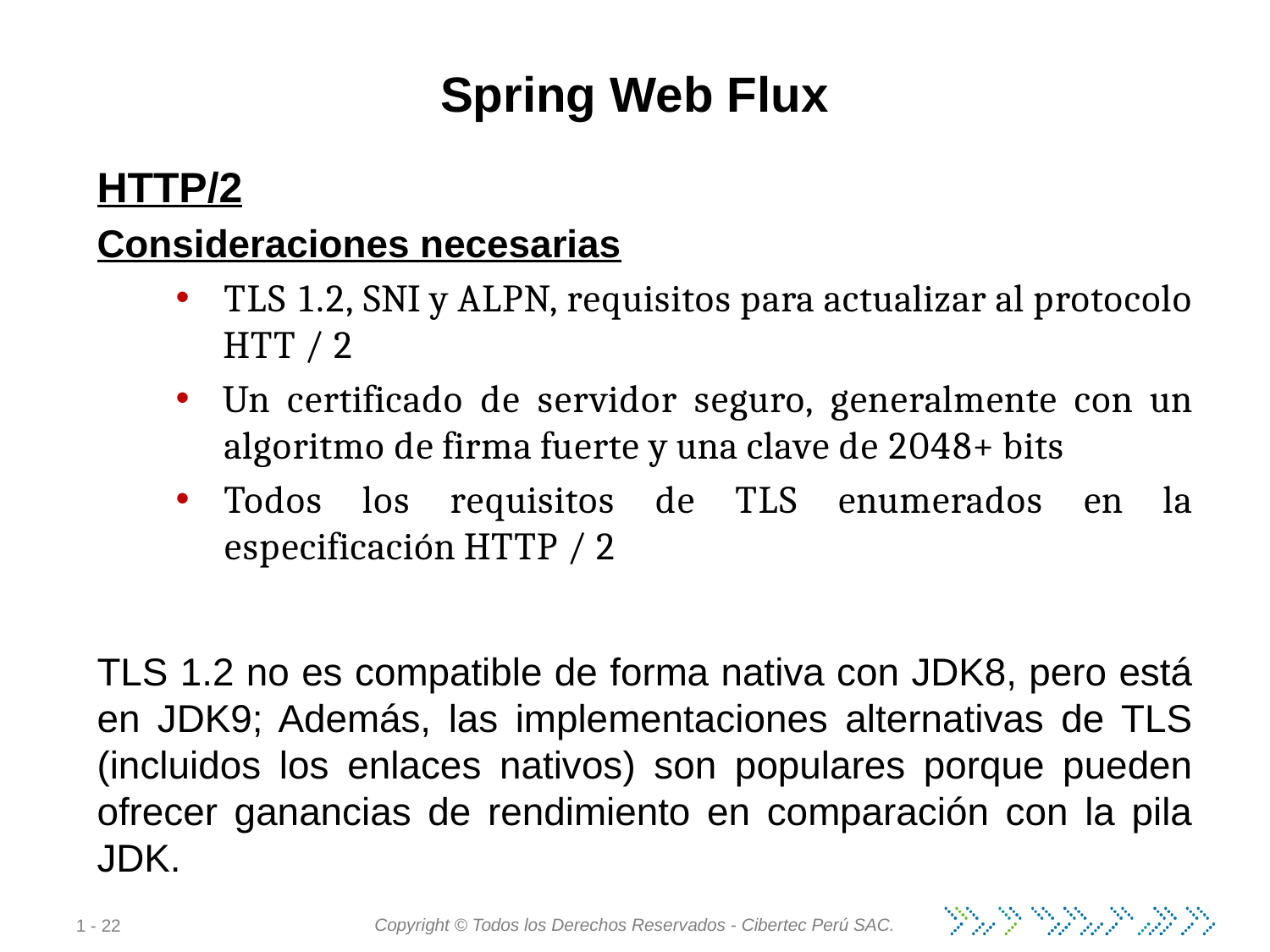

# Spring Web Flux
HTTP/2
Consideraciones necesarias
TLS 1.2, SNI y ALPN, requisitos para actualizar al protocolo HTT / 2
Un certificado de servidor seguro, generalmente con un algoritmo de firma fuerte y una clave de 2048+ bits
Todos los requisitos de TLS enumerados en la especificación HTTP / 2

TLS 1.2 no es compatible de forma nativa con JDK8, pero está en JDK9; Además, las implementaciones alternativas de TLS (incluidos los enlaces nativos) son populares porque pueden ofrecer ganancias de rendimiento en comparación con la pila JDK.